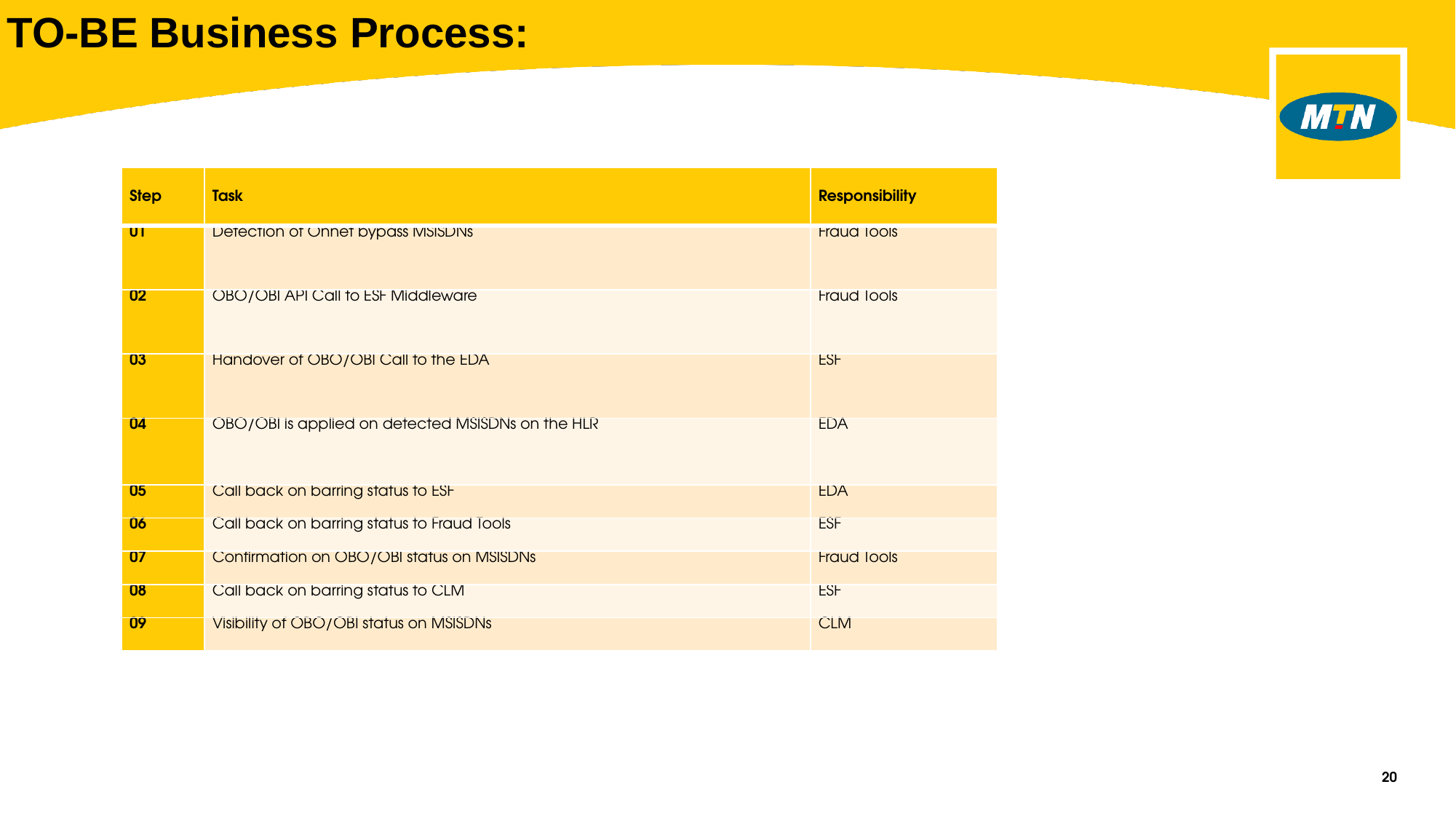

TO-BE Business Process:
| Step | Task | Responsibility |
| --- | --- | --- |
| 01 | Detection of Onnet bypass MSISDNs | Fraud Tools |
| 02 | OBO/OBI API Call to ESF Middleware | Fraud Tools |
| 03 | Handover of OBO/OBI Call to the EDA | ESF |
| 04 | OBO/OBI is applied on detected MSISDNs on the HLR | EDA |
| 05 | Call back on barring status to ESF | EDA |
| 06 | Call back on barring status to Fraud Tools | ESF |
| 07 | Confirmation on OBO/OBI status on MSISDNs | Fraud Tools |
| 08 | Call back on barring status to CLM | ESF |
| 09 | Visibility of OBO/OBI status on MSISDNs | CLM |